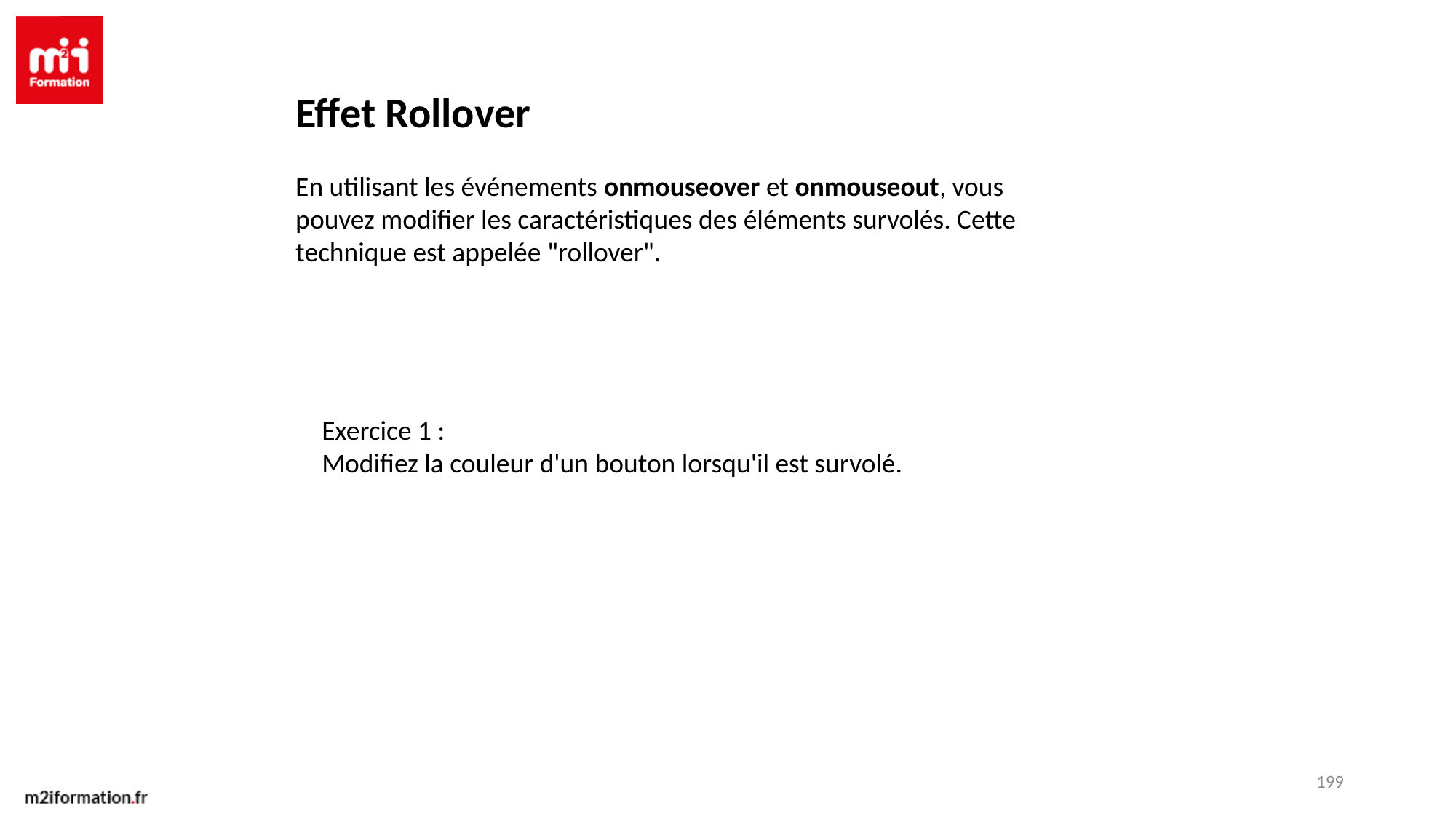

Effet Rollover

En utilisant les événements onmouseover et onmouseout, vous pouvez modifier les caractéristiques des éléments survolés. Cette technique est appelée "rollover".
Exercice 1 :
Modifiez la couleur d'un bouton lorsqu'il est survolé.
199